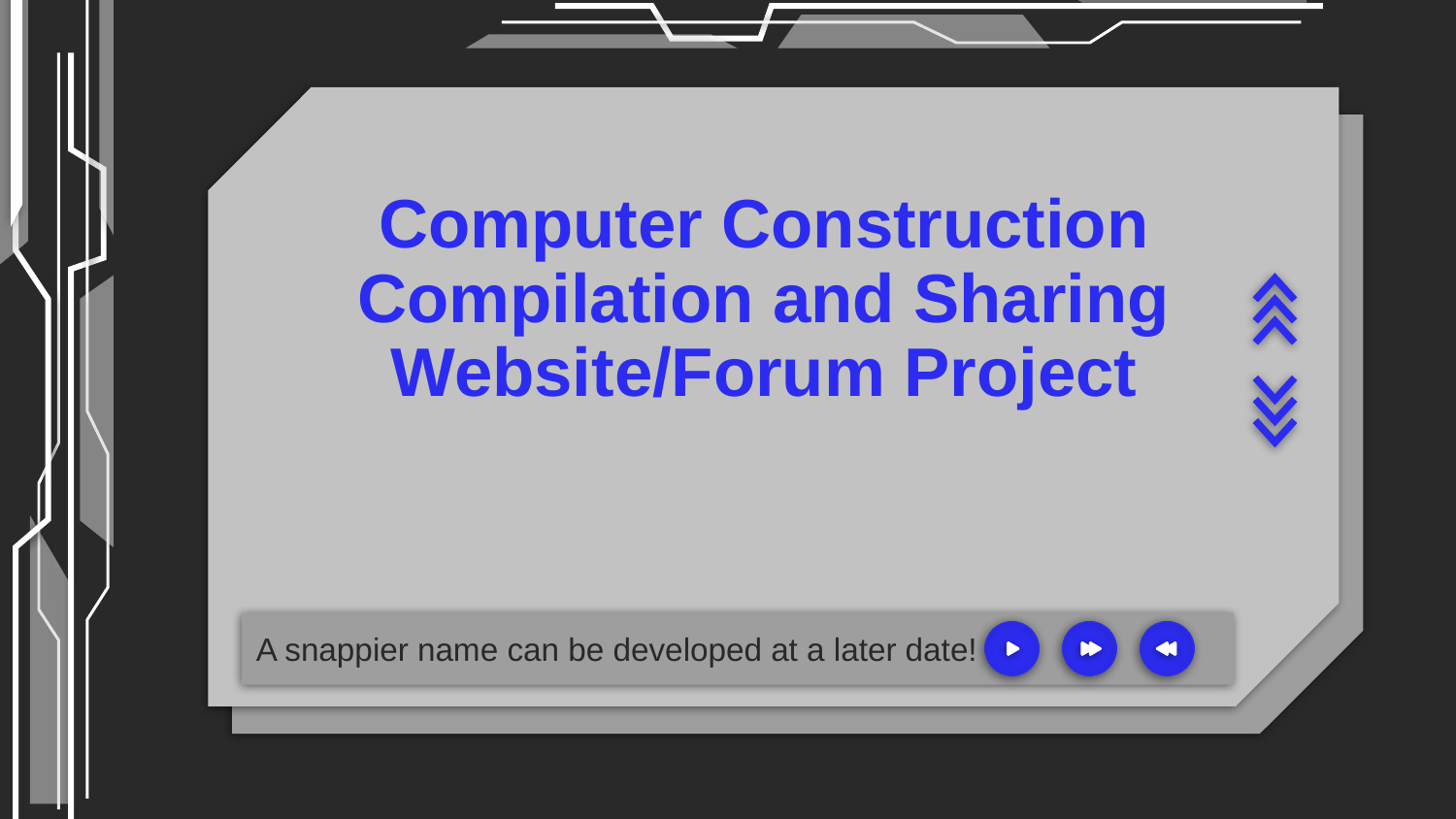

# Computer Construction
Compilation and Sharing
Website/Forum Project
A snappier name can be developed at a later date!